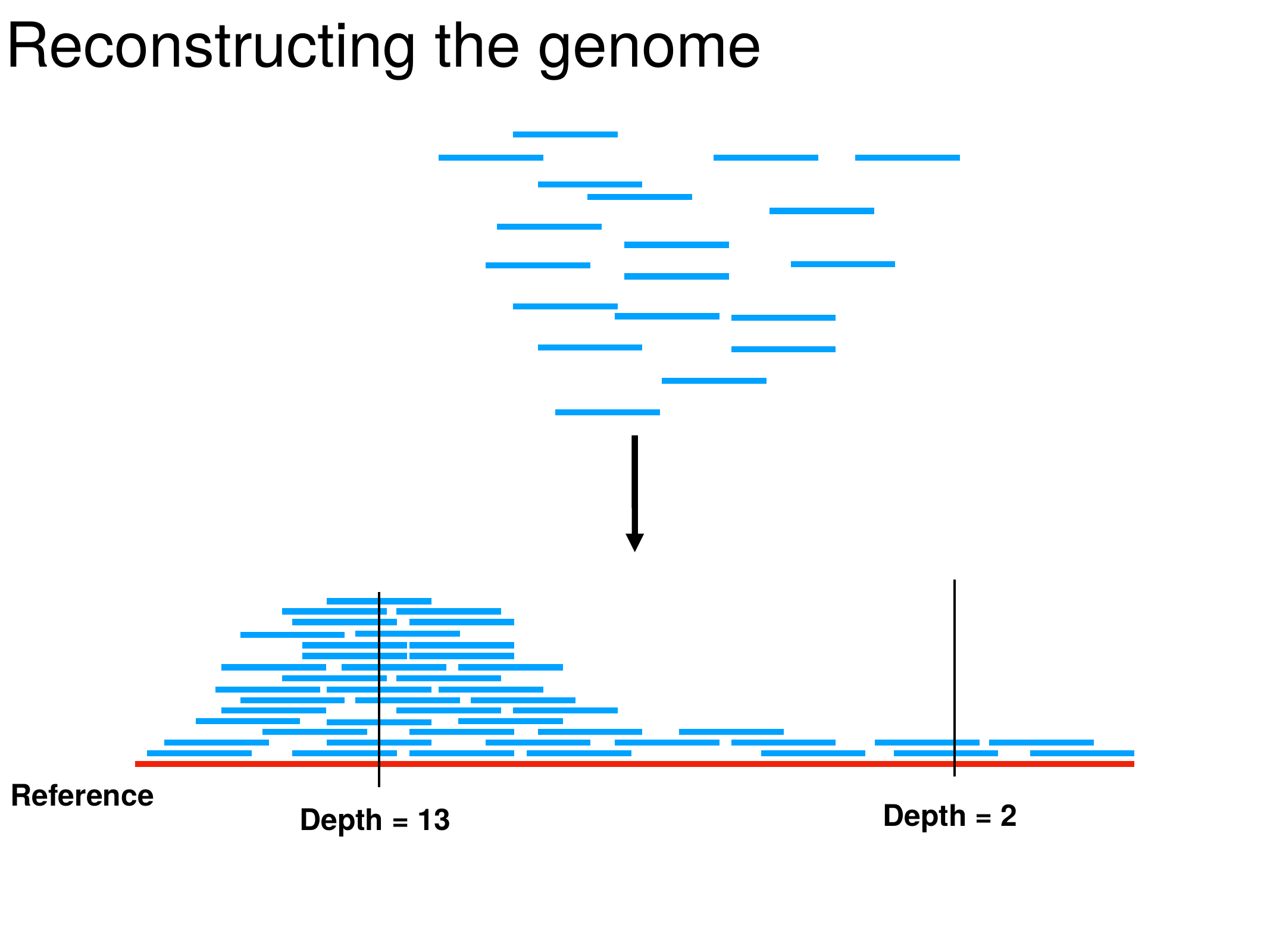

Reconstructing the genome

Reference
Depth = 2
Depth = 13